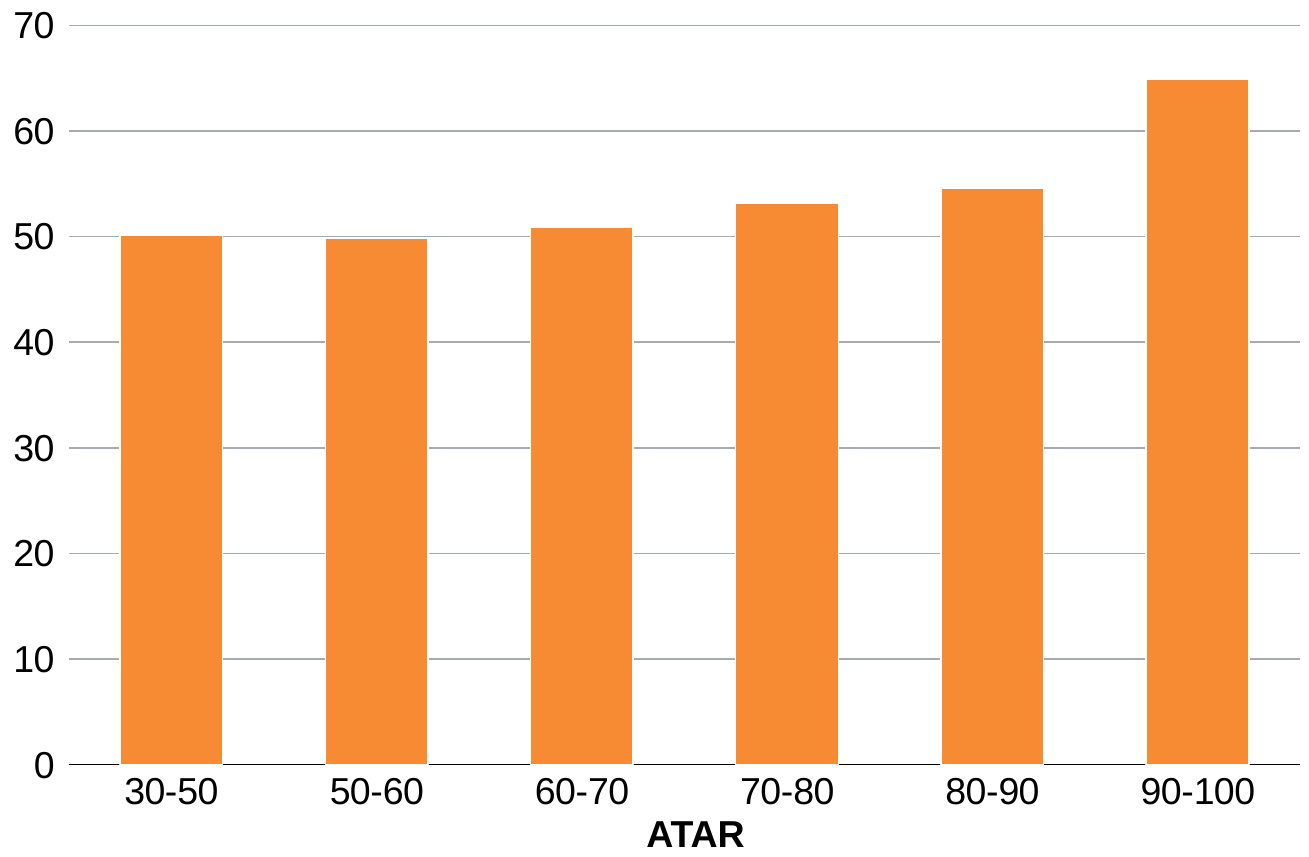

### Chart

| Category | Manprof rate |
|---|---|
| 30-50 | 50.13337852123938 |
| 50-60 | 49.882388076883856 |
| 60-70 | 50.88698577047016 |
| 70-80 | 53.18615946927538 |
| 80-90 | 54.61042304861759 |
| 90-100 | 64.910237102306 |
ATAR